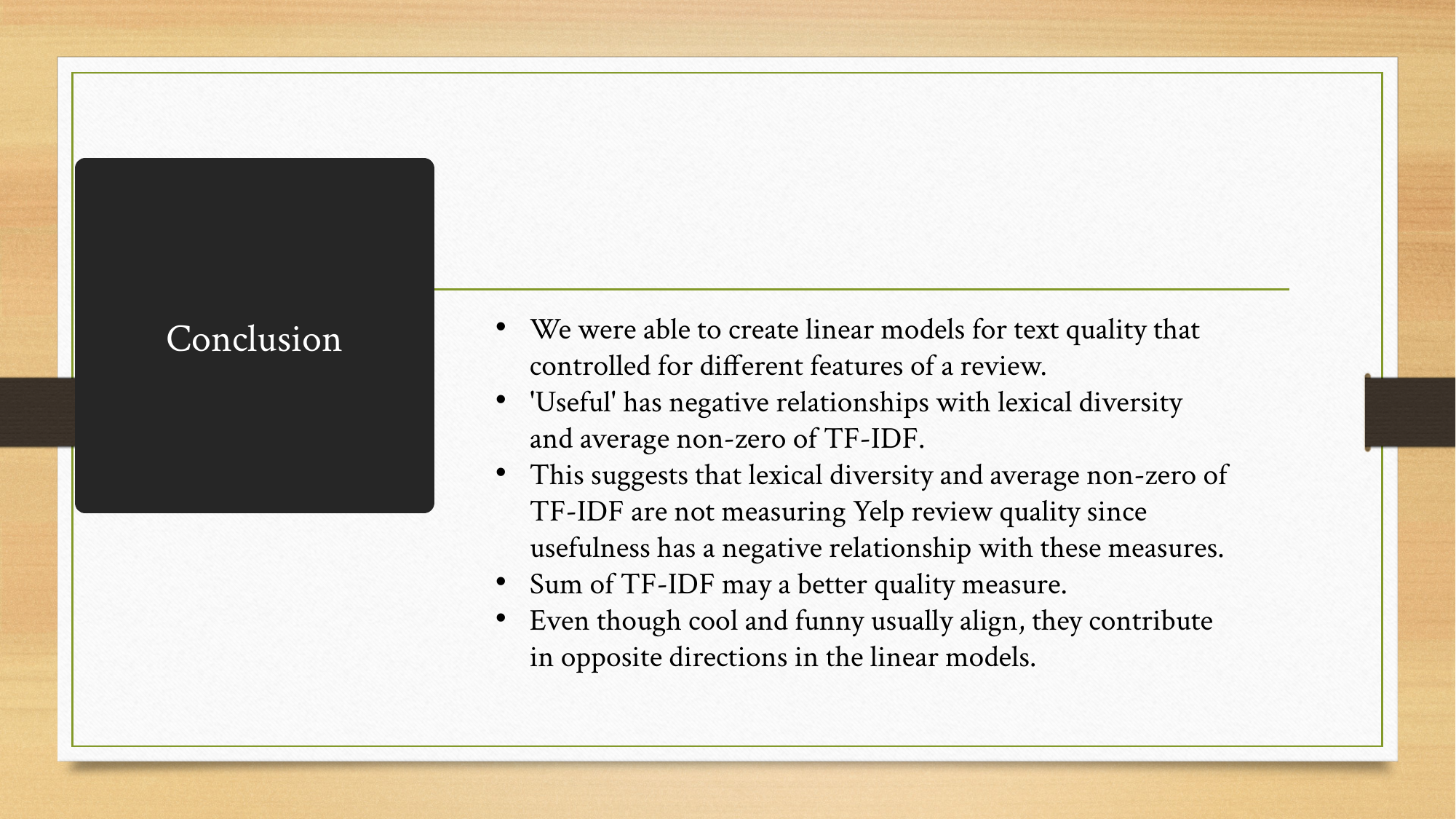

# Conclusion
We were able to create linear models for text quality that controlled for different features of a review.
'Useful' has negative relationships with lexical diversity and average non-zero of TF-IDF.
This suggests that lexical diversity and average non-zero of TF-IDF are not measuring Yelp review quality since usefulness has a negative relationship with these measures.
Sum of TF-IDF may a better quality measure.
Even though cool and funny usually align, they contribute in opposite directions in the linear models.